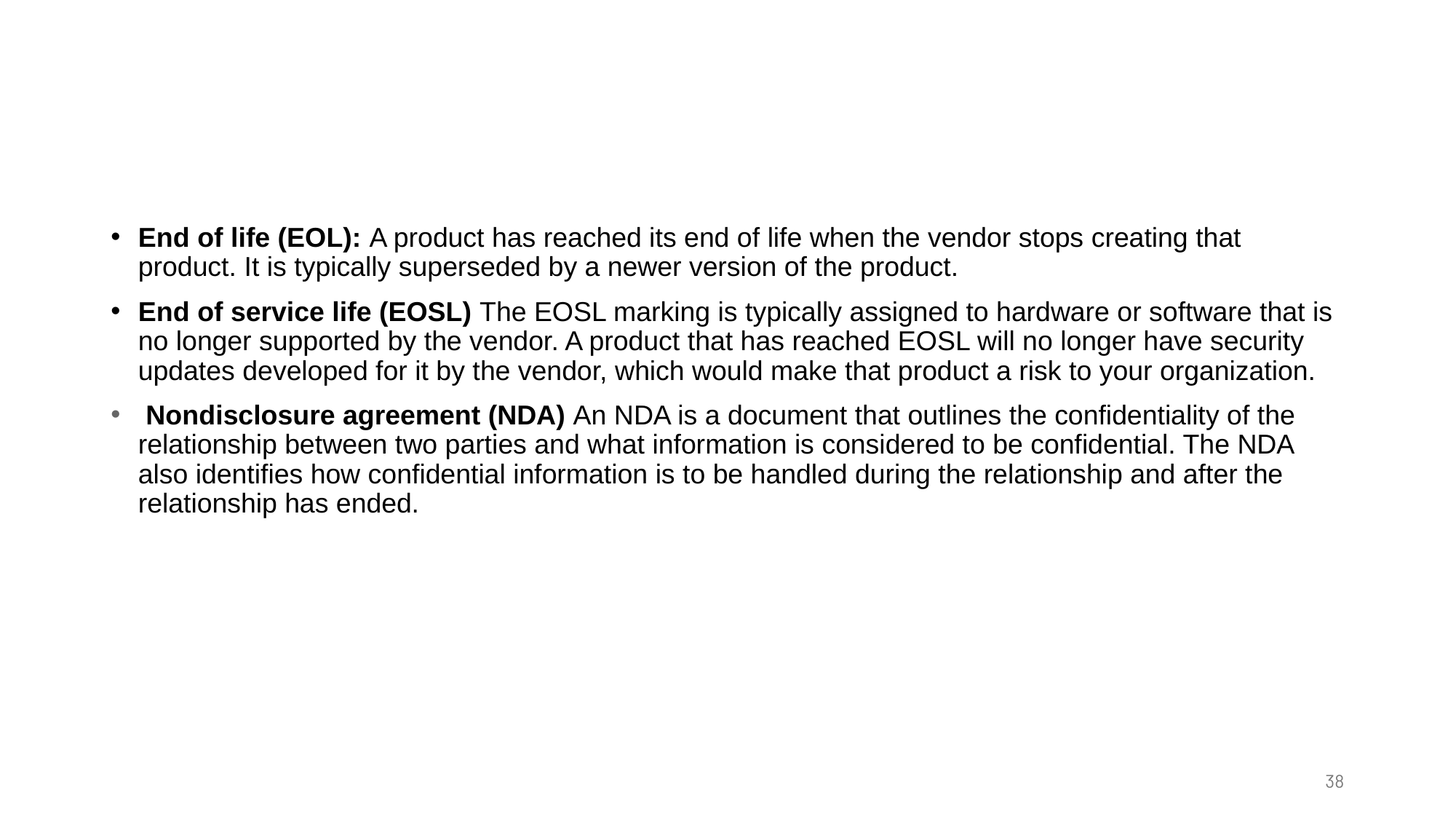

#
End of life (EOL): A product has reached its end of life when the vendor stops creating that product. It is typically superseded by a newer version of the product.
End of service life (EOSL) The EOSL marking is typically assigned to hardware or software that is no longer supported by the vendor. A product that has reached EOSL will no longer have security updates developed for it by the vendor, which would make that product a risk to your organization.
 Nondisclosure agreement (NDA) An NDA is a document that outlines the confidentiality of the relationship between two parties and what information is considered to be confidential. The NDA also identifies how confidential information is to be handled during the relationship and after the relationship has ended.

38